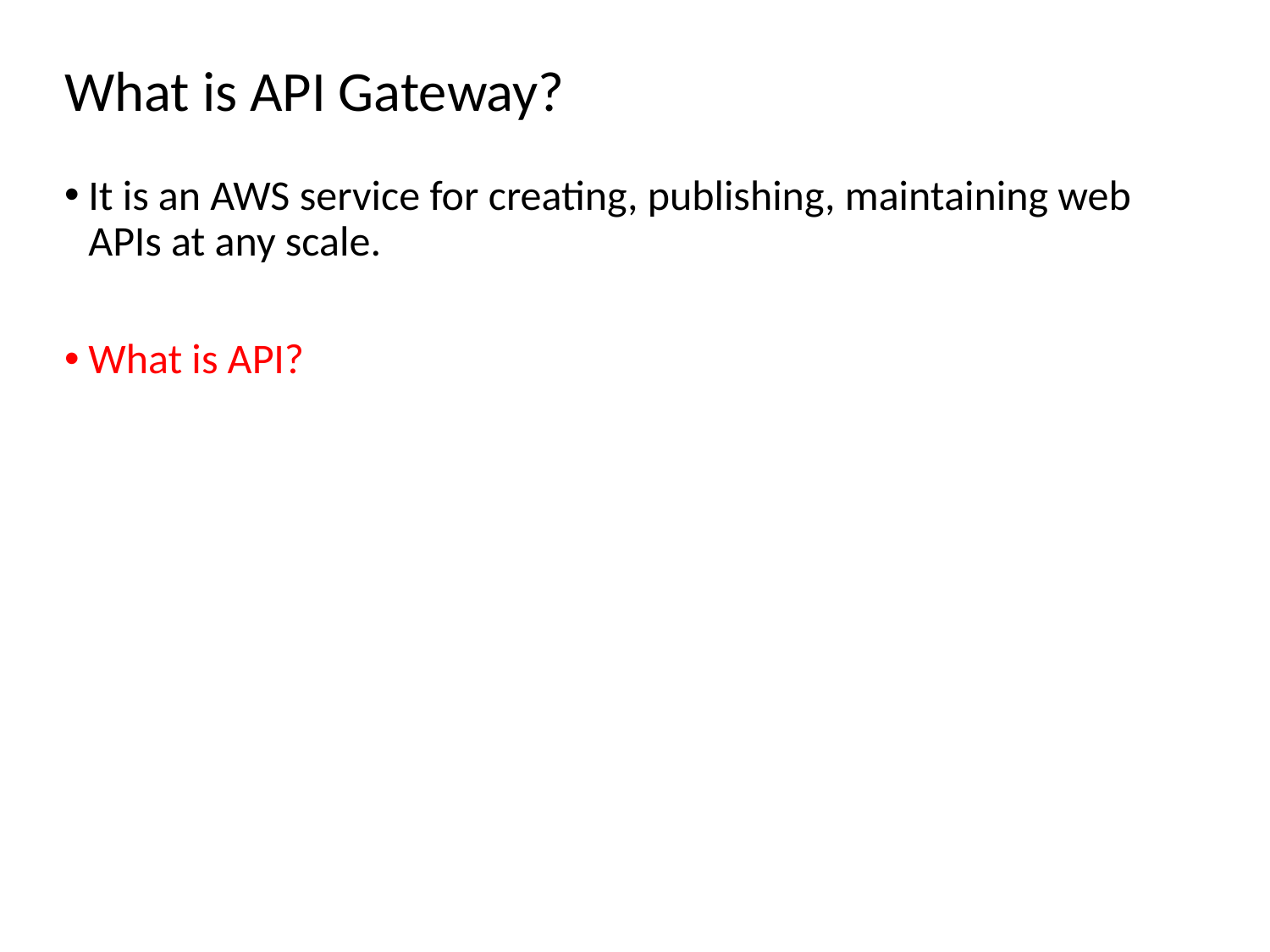

# What is API Gateway?
It is an AWS service for creating, publishing, maintaining web APIs at any scale.

What is API?